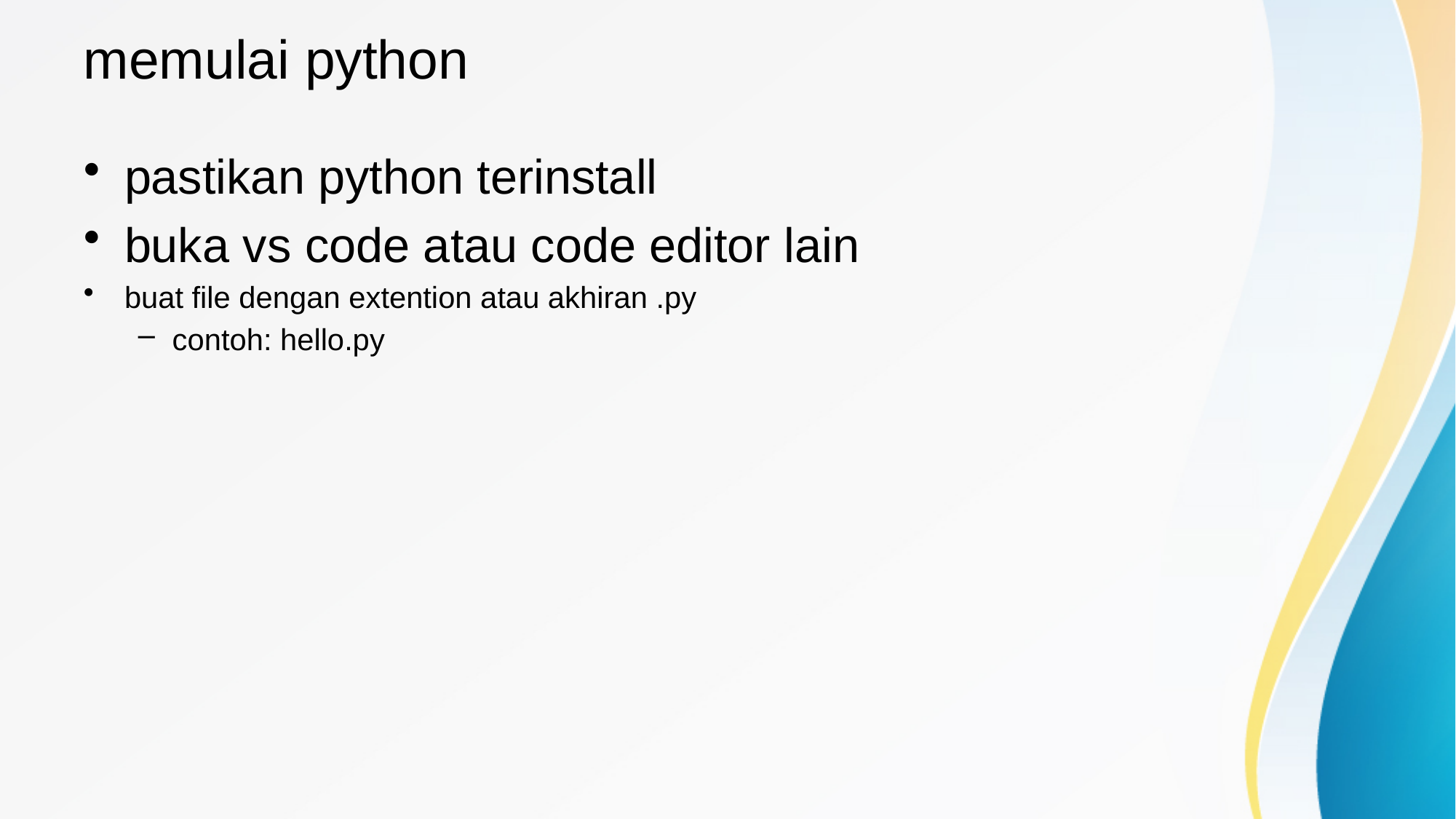

# memulai python
pastikan python terinstall
buka vs code atau code editor lain
buat file dengan extention atau akhiran .py
contoh: hello.py